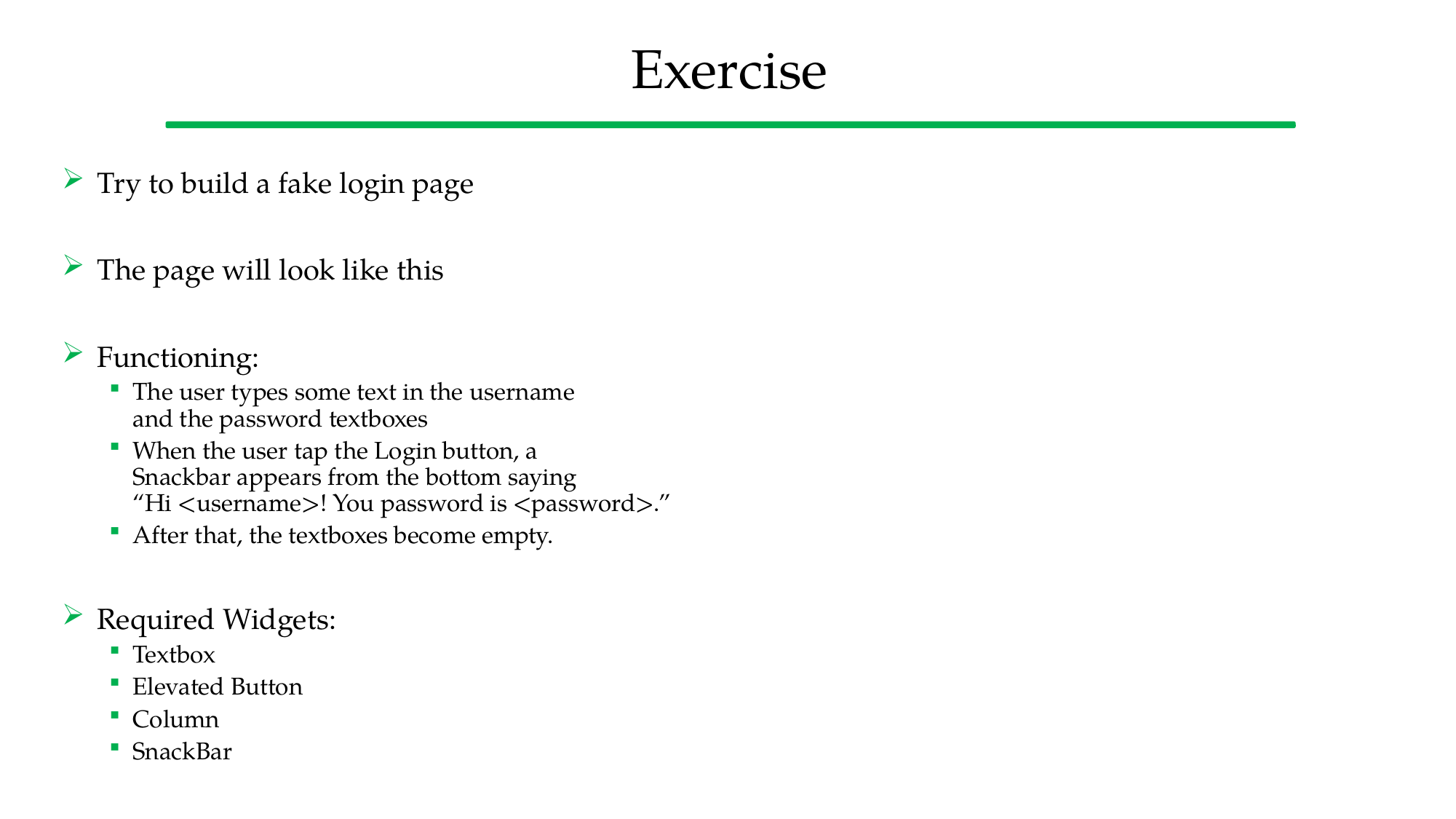

# Exercise
Try to build a fake login page

The page will look like this

Functioning:
The user types some text in the username
and the password textboxes
When the user tap the Login button, a
Snackbar appears from the bottom saying
“Hi <username>! You password is <password>.”
After that, the textboxes become empty.

Required Widgets:
Textbox
Elevated Button
Column
SnackBar